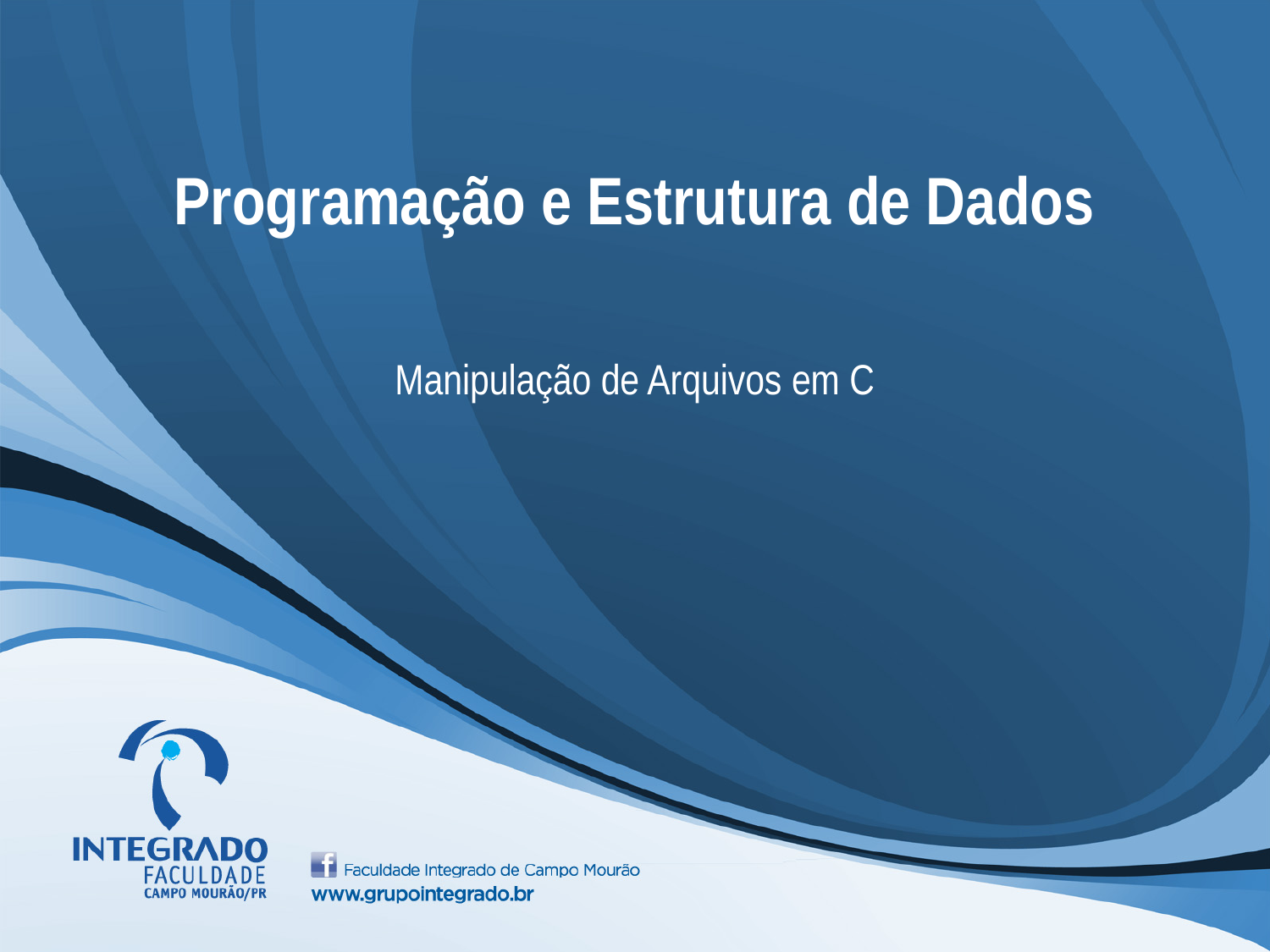

# Programação e Estrutura de Dados
Manipulação de Arquivos em C